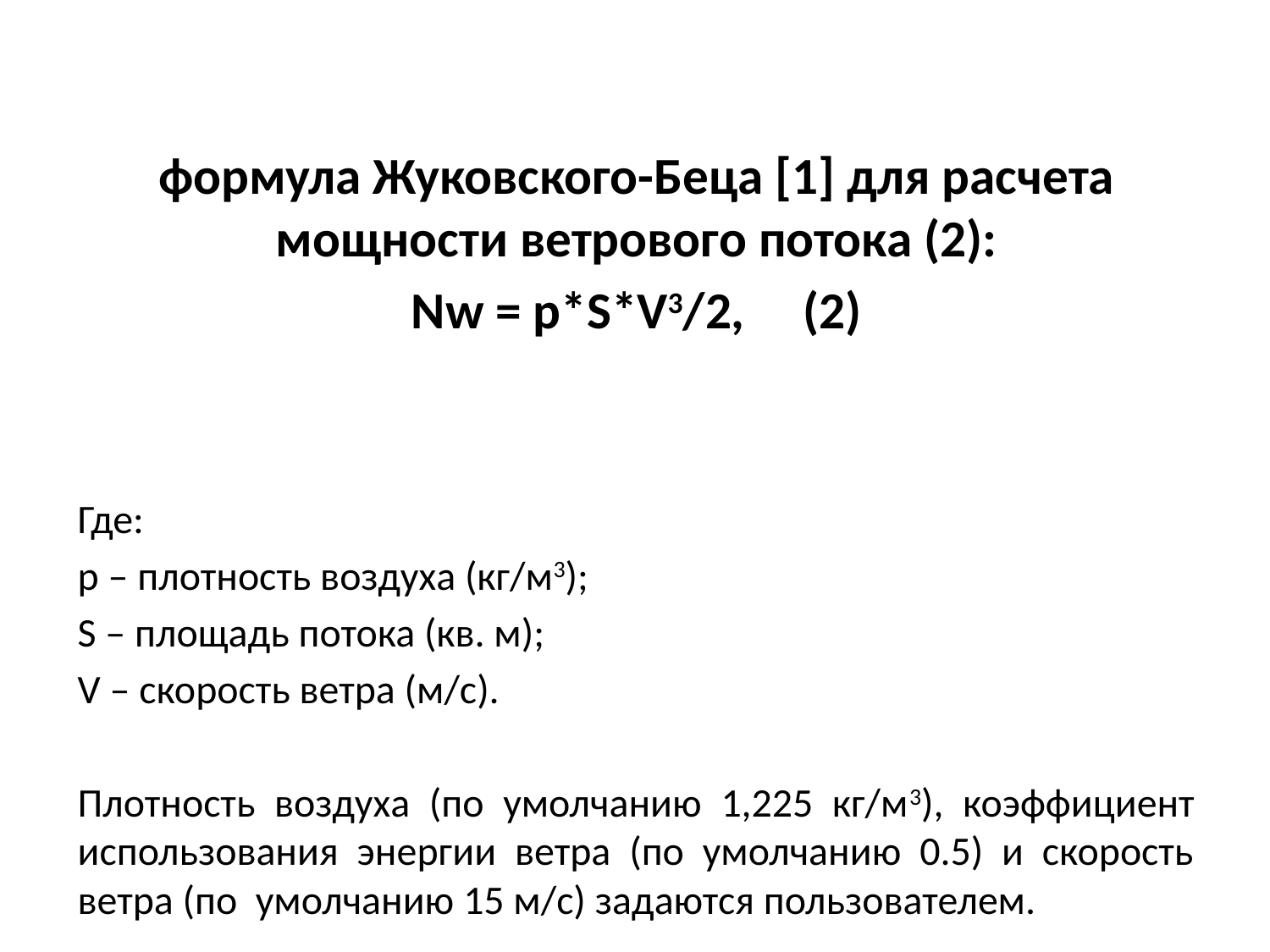

формула Жуковского-Беца [1] для расчета мощности ветрового потока (2):
Nw = p*S*V3/2,     (2)

Где:
p – плотность воздуха (кг/м3);
S – площадь потока (кв. м);
V – скорость ветра (м/с).

Плотность воздуха (по умолчанию 1,225 кг/м3), коэффициент использования энергии ветра (по умолчанию 0.5) и скорость ветра (по  умолчанию 15 м/с) задаются пользователем.